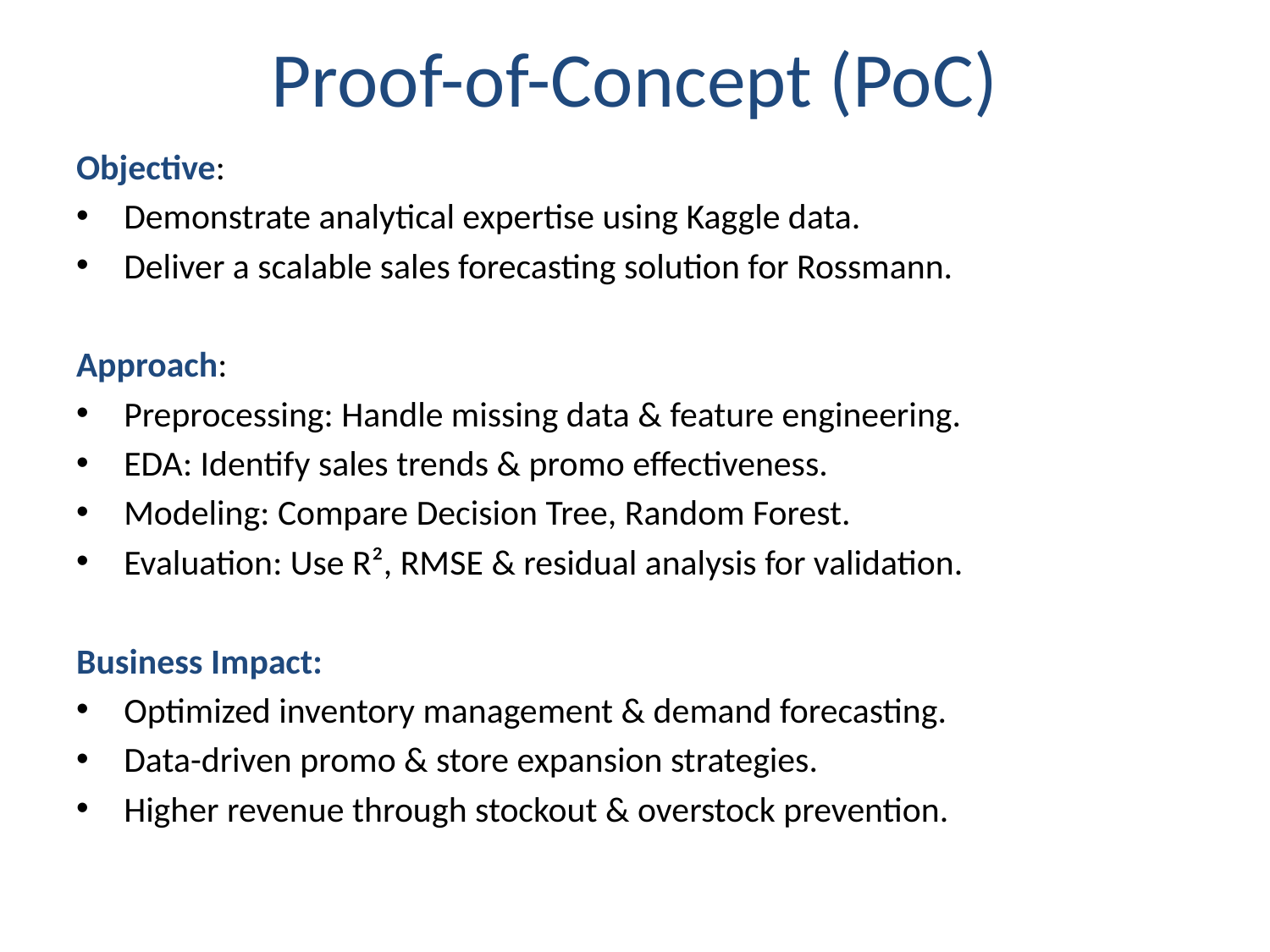

# Proof-of-Concept (PoC)
Objective:
Demonstrate analytical expertise using Kaggle data.
Deliver a scalable sales forecasting solution for Rossmann.

Approach:
Preprocessing: Handle missing data & feature engineering.
EDA: Identify sales trends & promo effectiveness.
Modeling: Compare Decision Tree, Random Forest.
Evaluation: Use R², RMSE & residual analysis for validation.

Business Impact:
Optimized inventory management & demand forecasting.
Data-driven promo & store expansion strategies.
Higher revenue through stockout & overstock prevention.